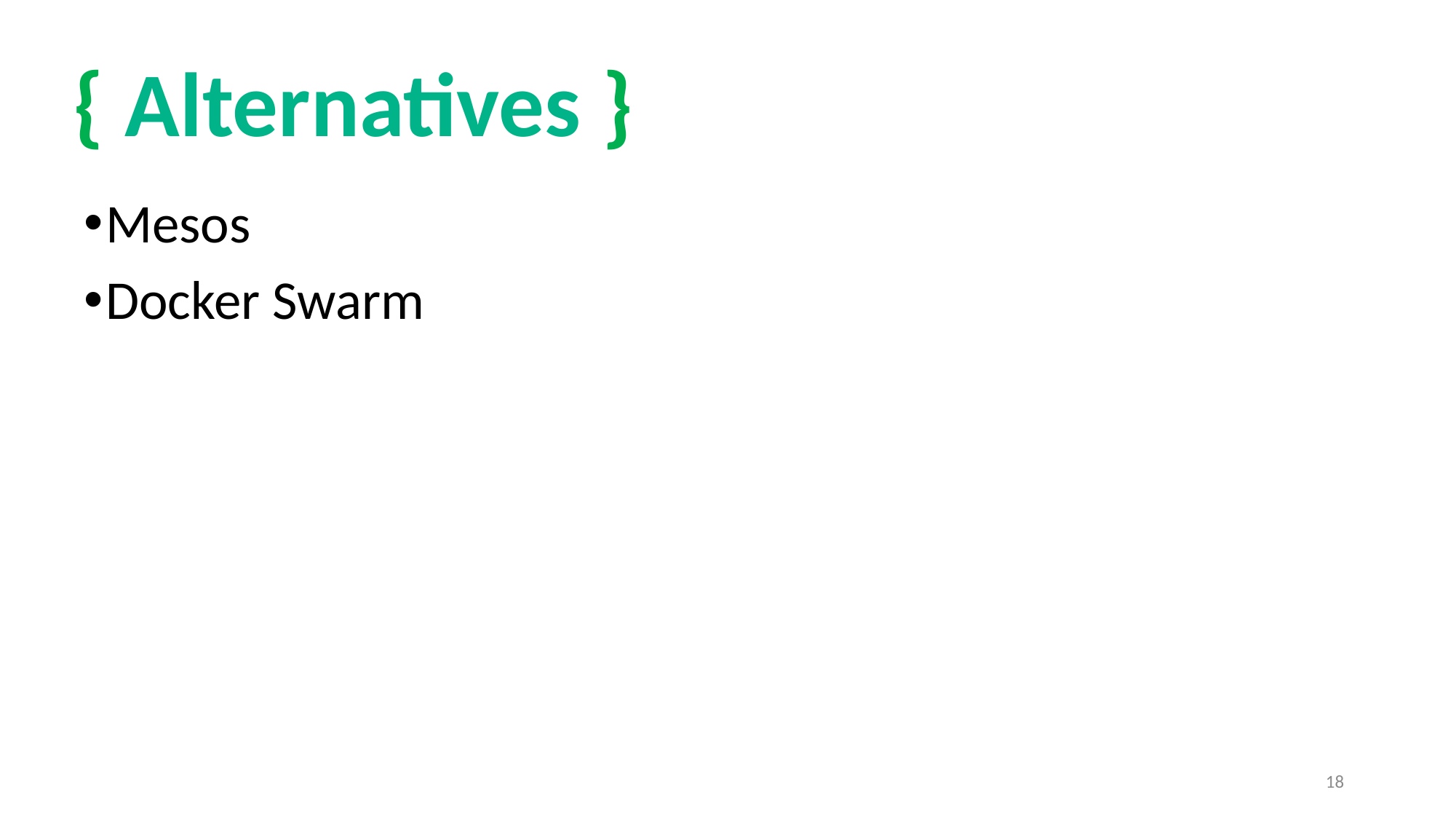

{ Alternatives }
Mesos
Docker Swarm
18